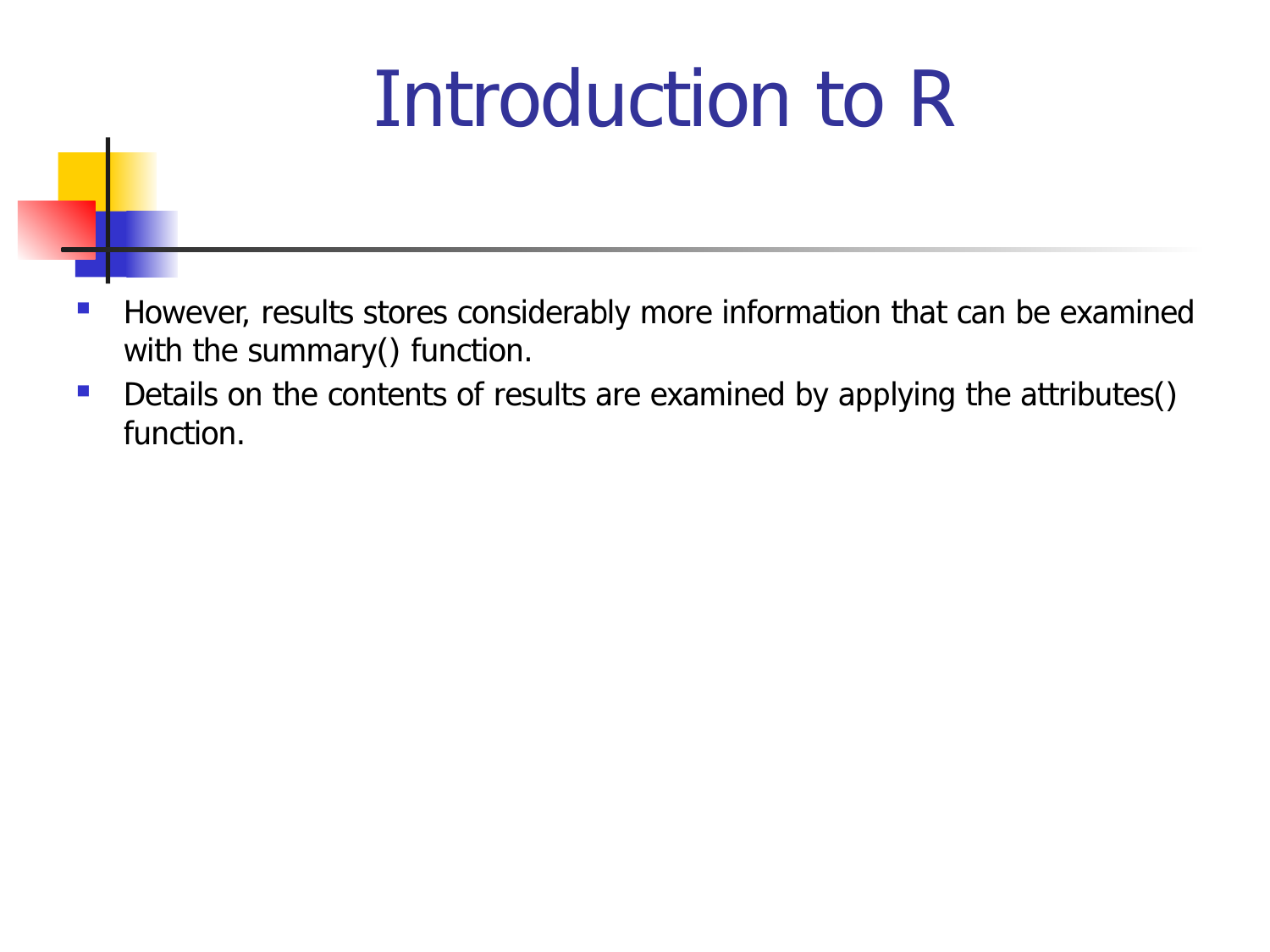

# Introduction to R
However, results stores considerably more information that can be examined with the summary() function.
Details on the contents of results are examined by applying the attributes() function.